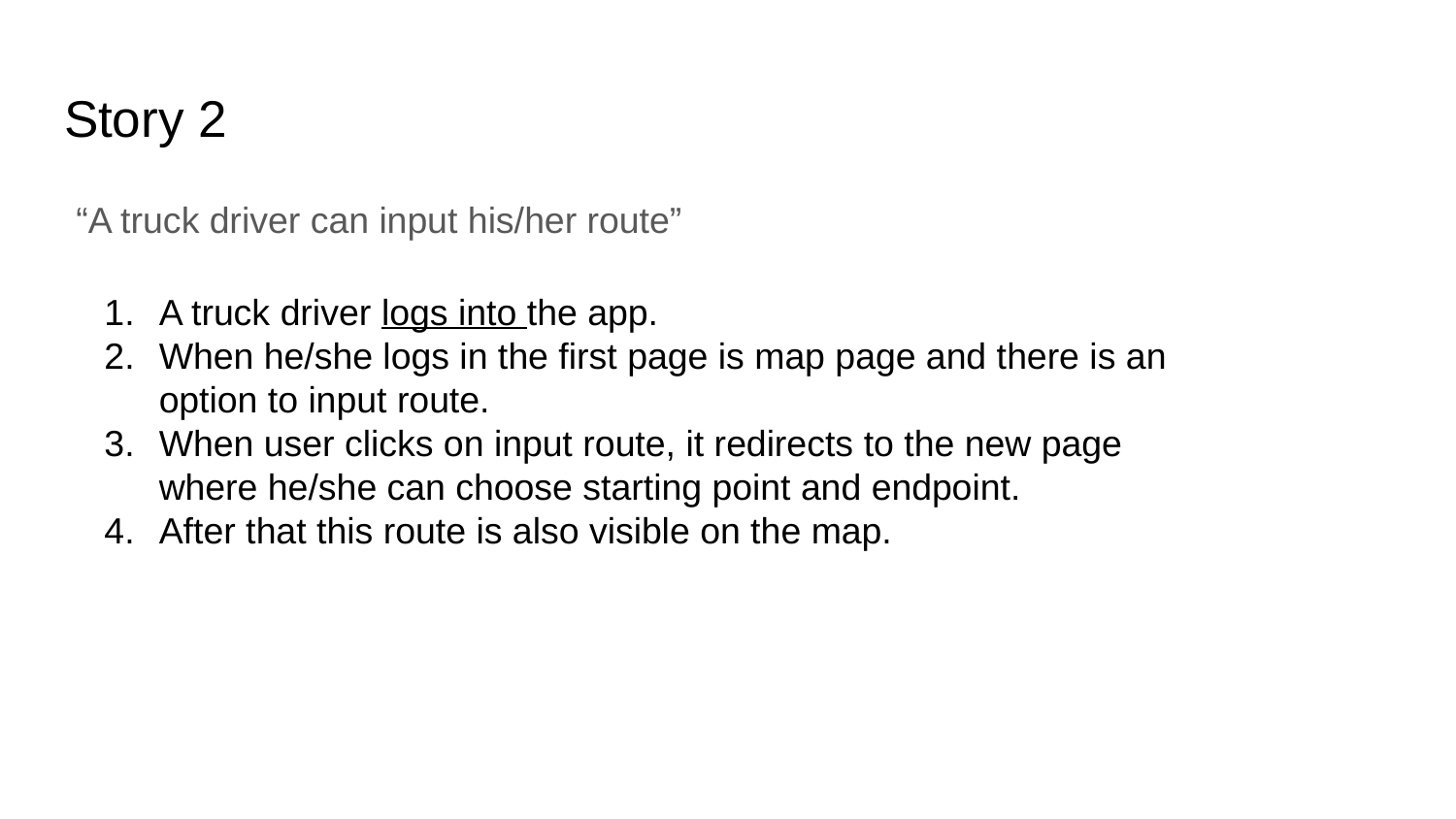

# Story 2
“A truck driver can input his/her route”

A truck driver logs into the app.
When he/she logs in the first page is map page and there is an option to input route.
When user clicks on input route, it redirects to the new page where he/she can choose starting point and endpoint.
After that this route is also visible on the map.